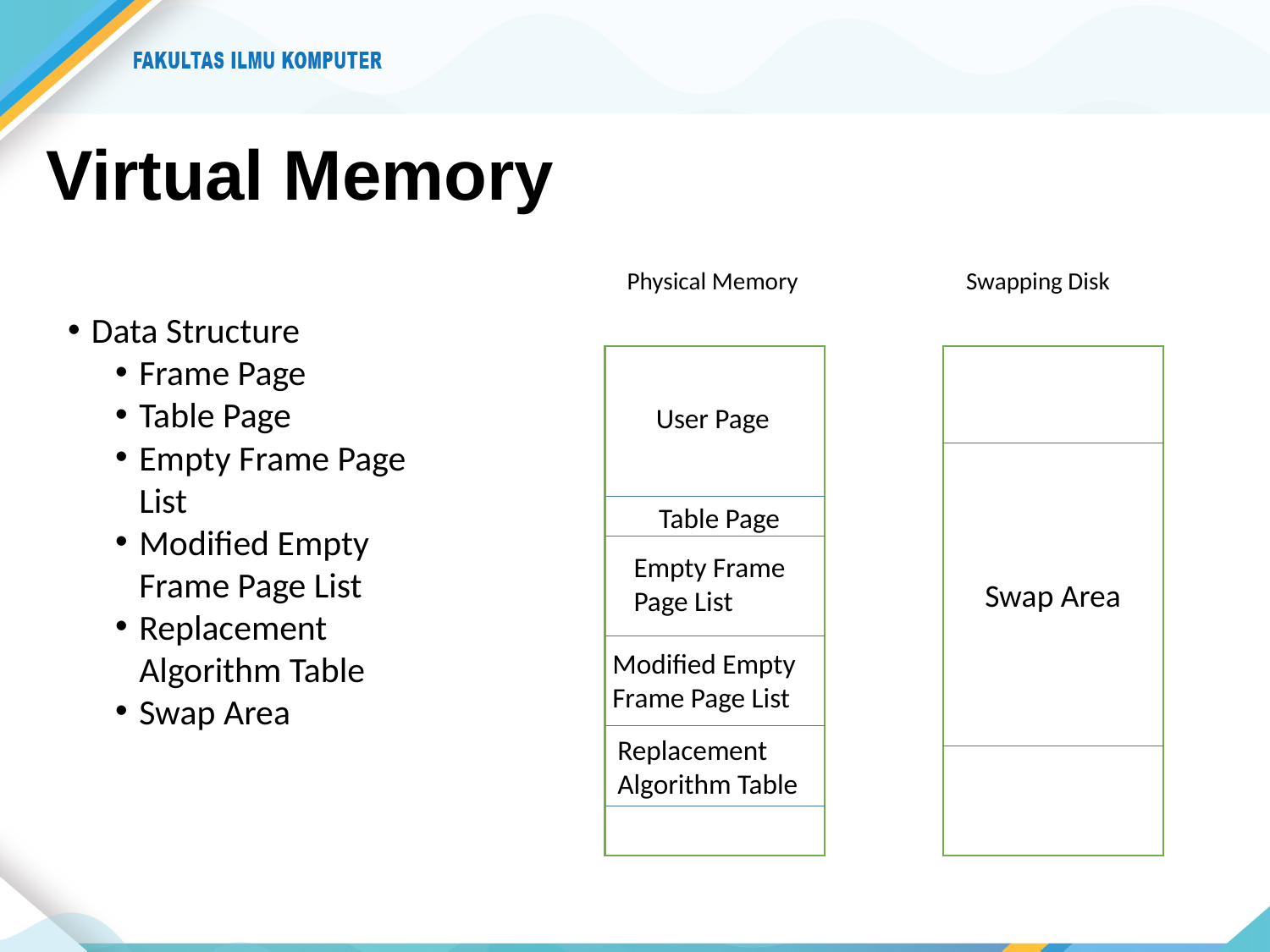

# Virtual Memory
Swapping Disk
Physical Memory
Data Structure
Frame Page
Table Page
Empty Frame Page List
Modified Empty Frame Page List
Replacement Algorithm Table
Swap Area

User Page
Table Page
Empty Frame Page List
Swap Area
Modified Empty Frame Page List
Replacement Algorithm Table